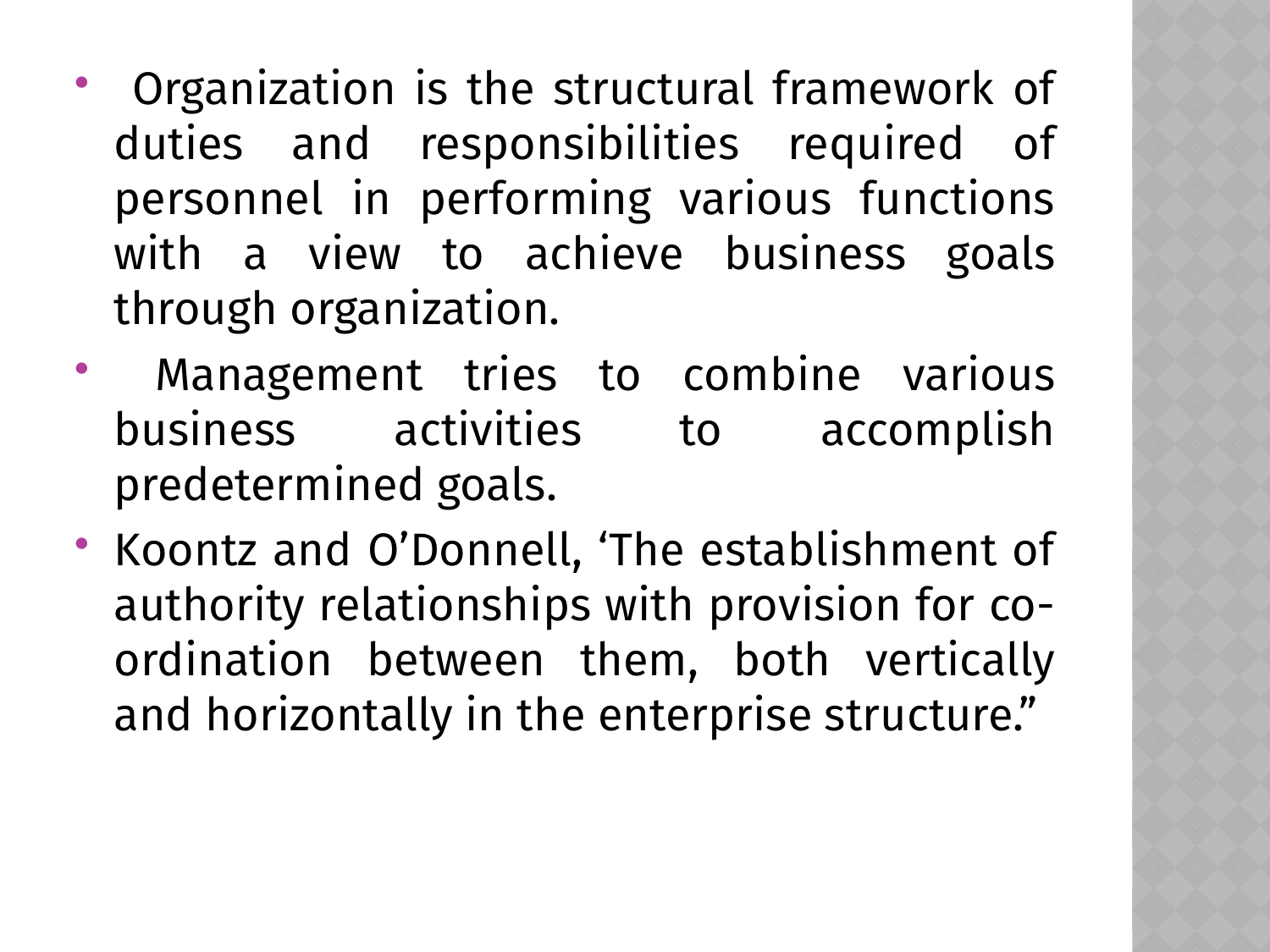

Organization is the structural framework of duties and responsibilities required of personnel in performing various functions with a view to achieve business goals through organization.
 Management tries to combine various business activities to accomplish predetermined goals.
Koontz and O’Donnell, ‘The establishment of authority relationships with provision for co-ordination between them, both vertically and horizontally in the enterprise structure.”